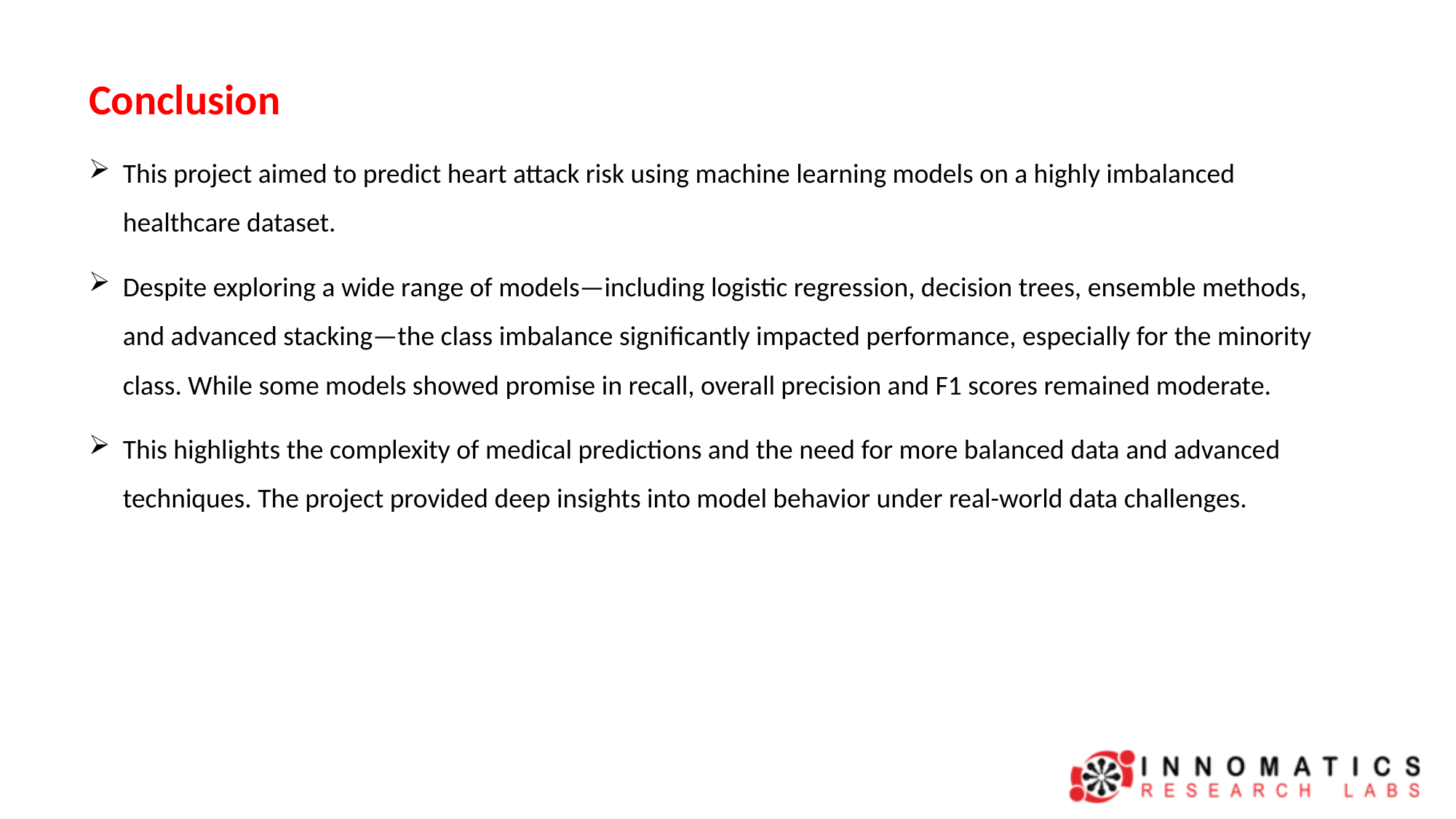

Conclusion
This project aimed to predict heart attack risk using machine learning models on a highly imbalanced healthcare dataset.
Despite exploring a wide range of models—including logistic regression, decision trees, ensemble methods, and advanced stacking—the class imbalance significantly impacted performance, especially for the minority class. While some models showed promise in recall, overall precision and F1 scores remained moderate.
This highlights the complexity of medical predictions and the need for more balanced data and advanced techniques. The project provided deep insights into model behavior under real-world data challenges.